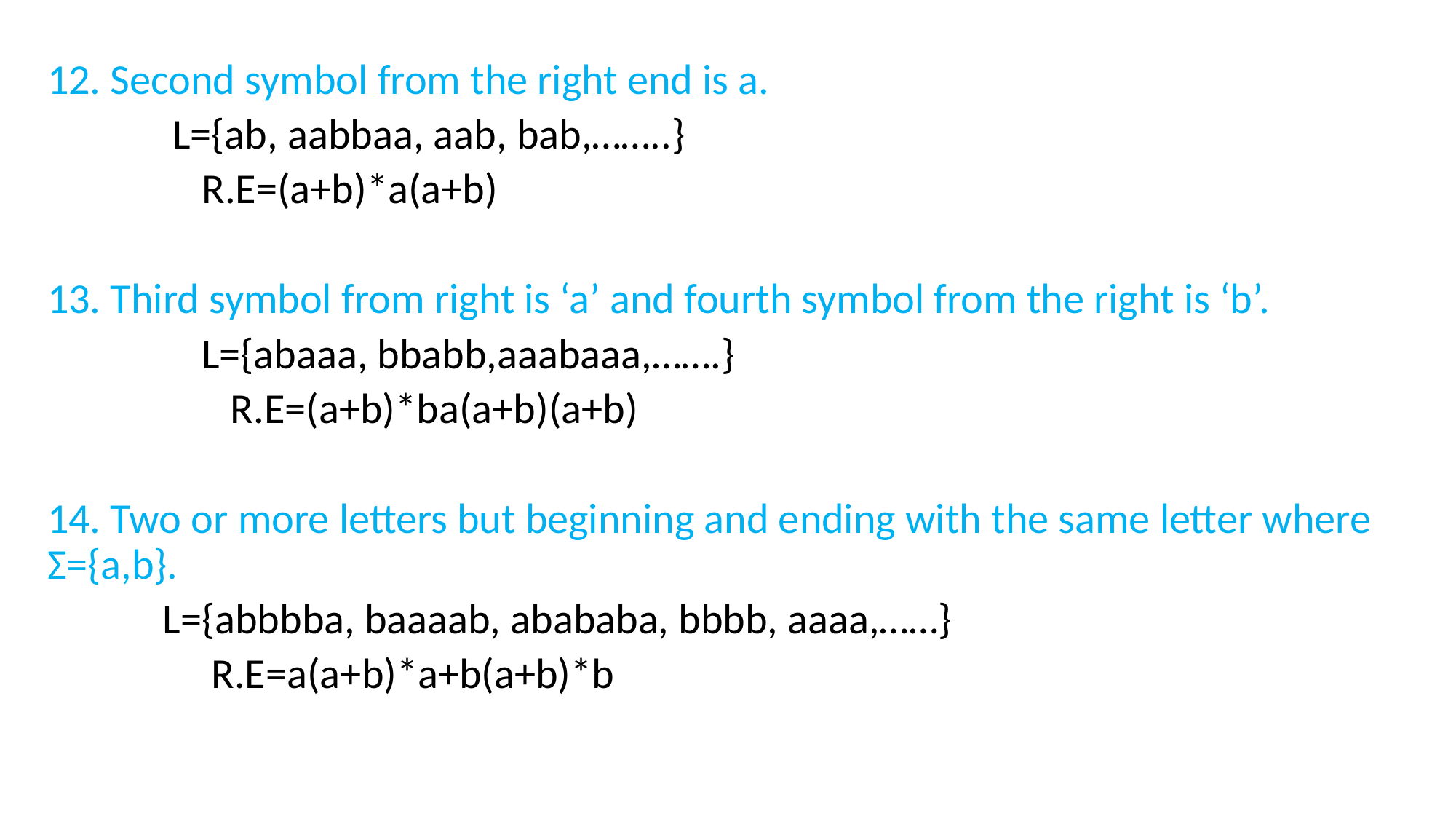

12. Second symbol from the right end is a.
             L={ab, aabbaa, aab, bab,……..}
                R.E=(a+b)*a(a+b)

13. Third symbol from right is ‘a’ and fourth symbol from the right is ‘b’.
                L={abaaa, bbabb,aaabaaa,…….}
                   R.E=(a+b)*ba(a+b)(a+b)

14. Two or more letters but beginning and ending with the same letter where Σ={a,b}.
            L={abbbba, baaaab, abababa, bbbb, aaaa,……}
                 R.E=a(a+b)*a+b(a+b)*b